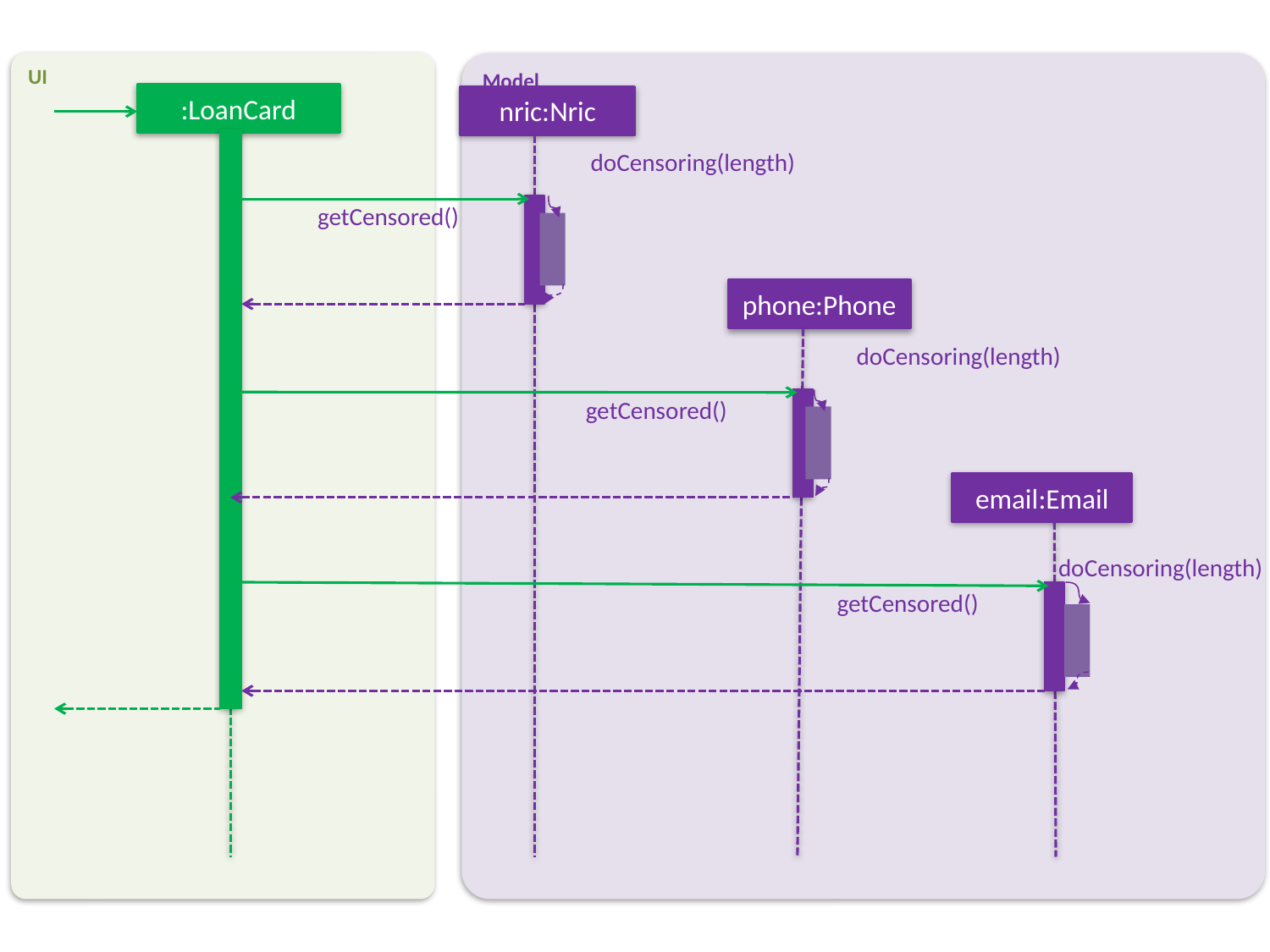

UI
Model
:LoanCard
nric:Nric

doCensoring(length)

getCensored()

phone:Phone
doCensoring(length)

getCensored()

email:Email
doCensoring(length)

getCensored()